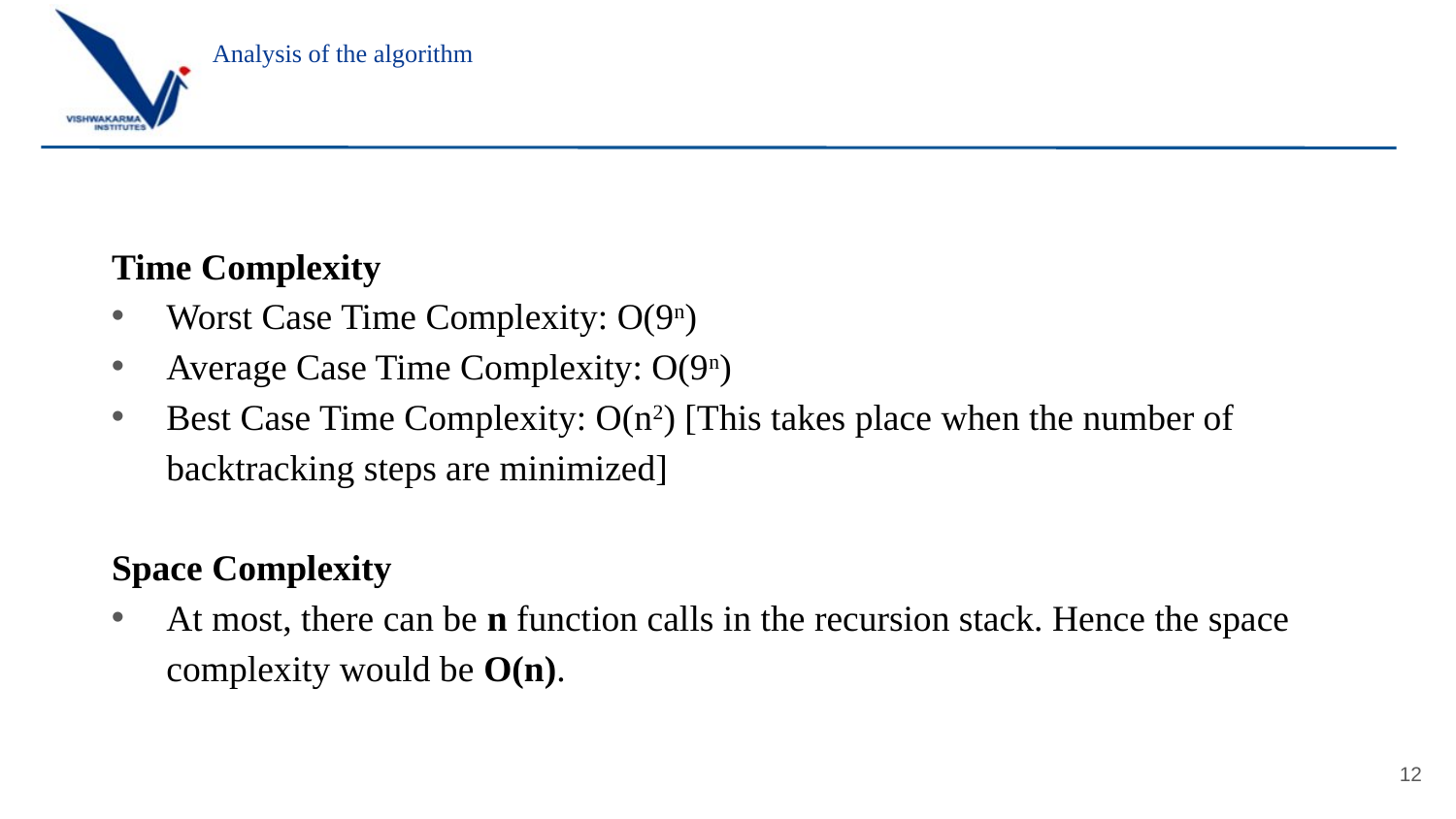

# Analysis of the algorithm
Time Complexity
Worst Case Time Complexity: O(9n)
Average Case Time Complexity: O(9n)
Best Case Time Complexity: O(n2) [This takes place when the number of backtracking steps are minimized]

Space Complexity
At most, there can be n function calls in the recursion stack. Hence the space complexity would be O(n).

12